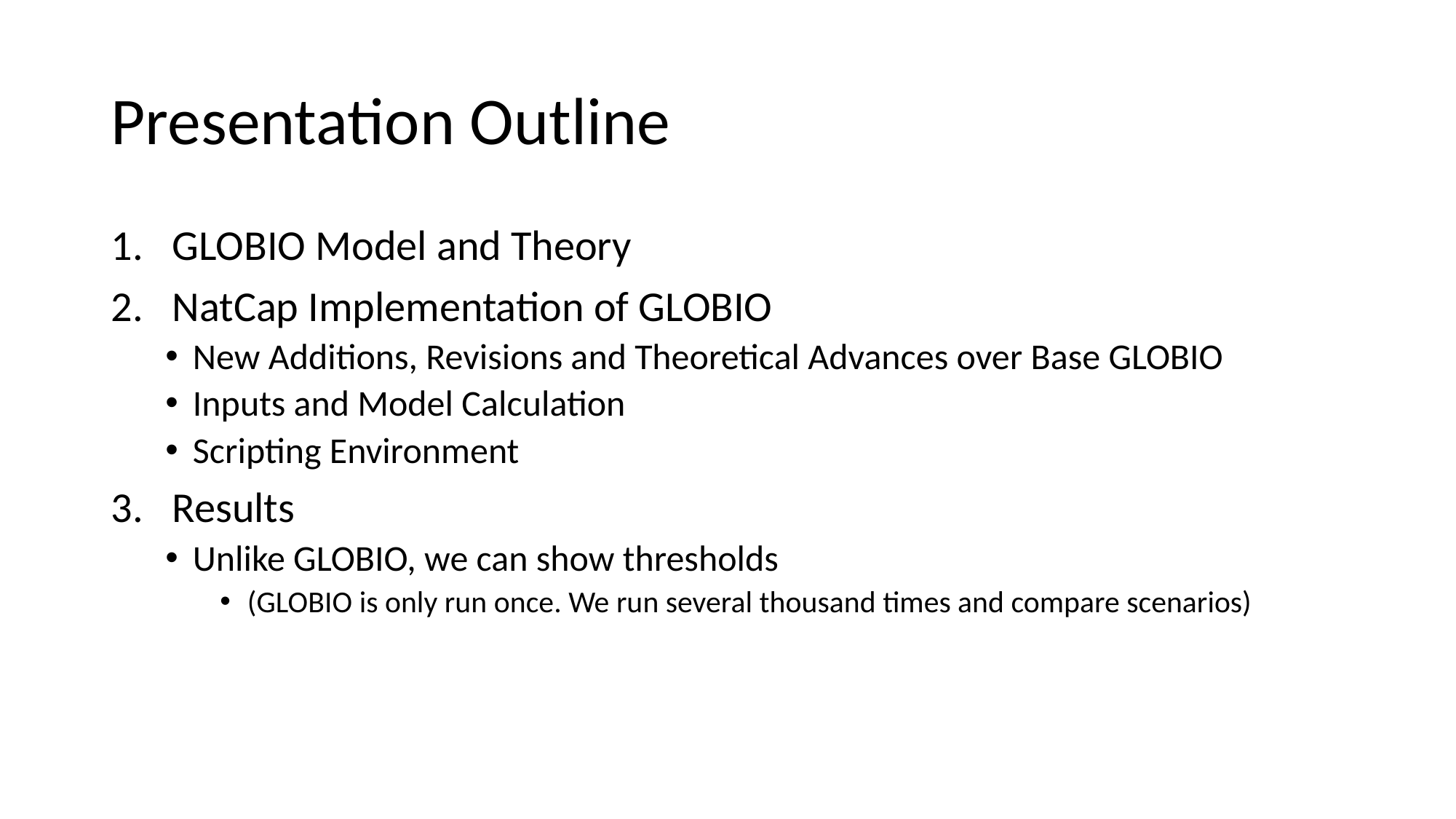

# Presentation Outline
GLOBIO Model and Theory
NatCap Implementation of GLOBIO
New Additions, Revisions and Theoretical Advances over Base GLOBIO
Inputs and Model Calculation
Scripting Environment
Results
Unlike GLOBIO, we can show thresholds
(GLOBIO is only run once. We run several thousand times and compare scenarios)